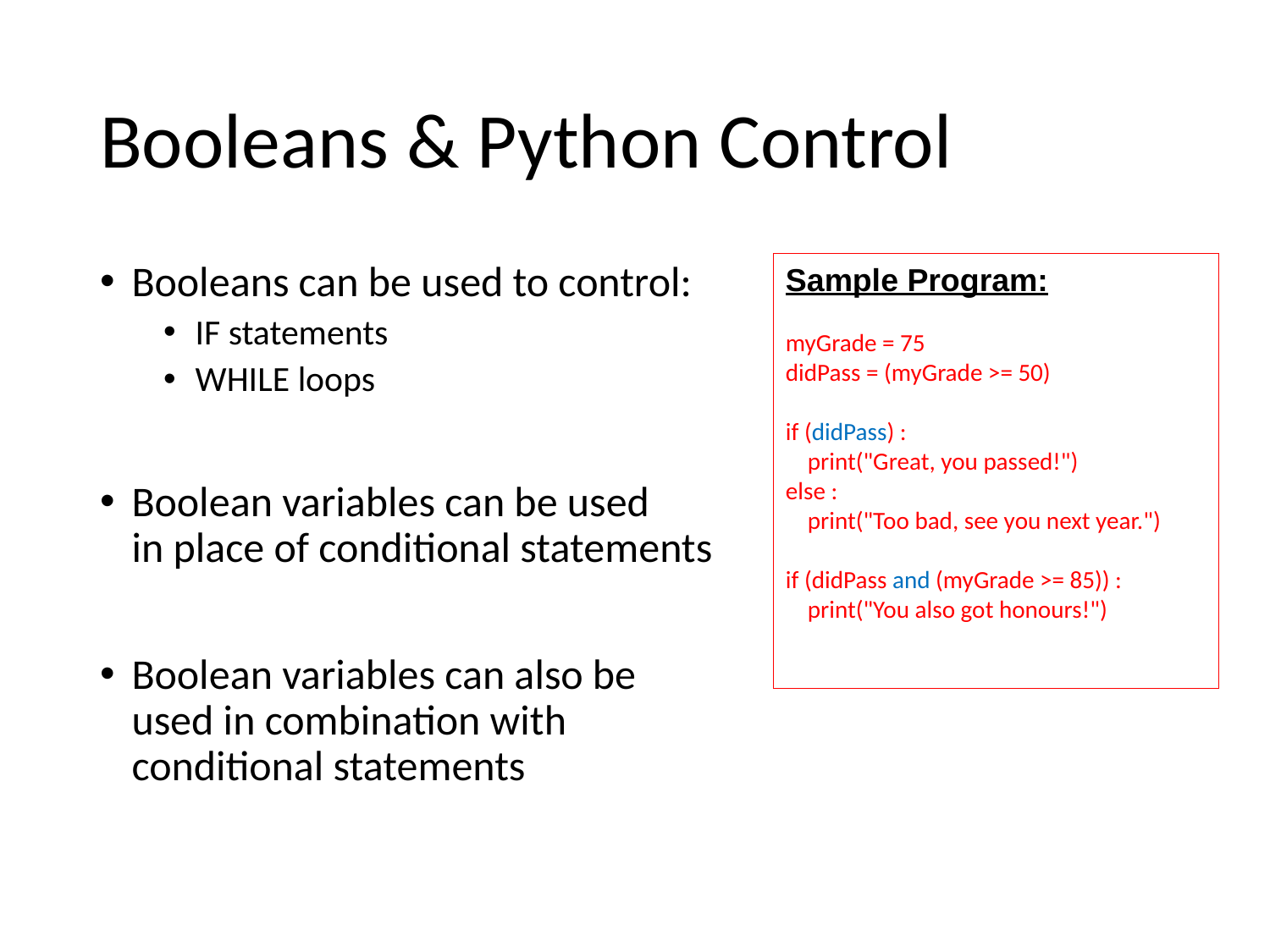

# Booleans & Python Control
Booleans can be used to control:
IF statements
WHILE loops

Boolean variables can be used
in place of conditional statements

Boolean variables can also be
used in combination with
conditional statements
Sample Program:

myGrade = 75
didPass = (myGrade >= 50)
if (didPass) :
    print("Great, you passed!")
else :
    print("Too bad, see you next year.")
if (didPass and (myGrade >= 85)) :
    print("You also got honours!")